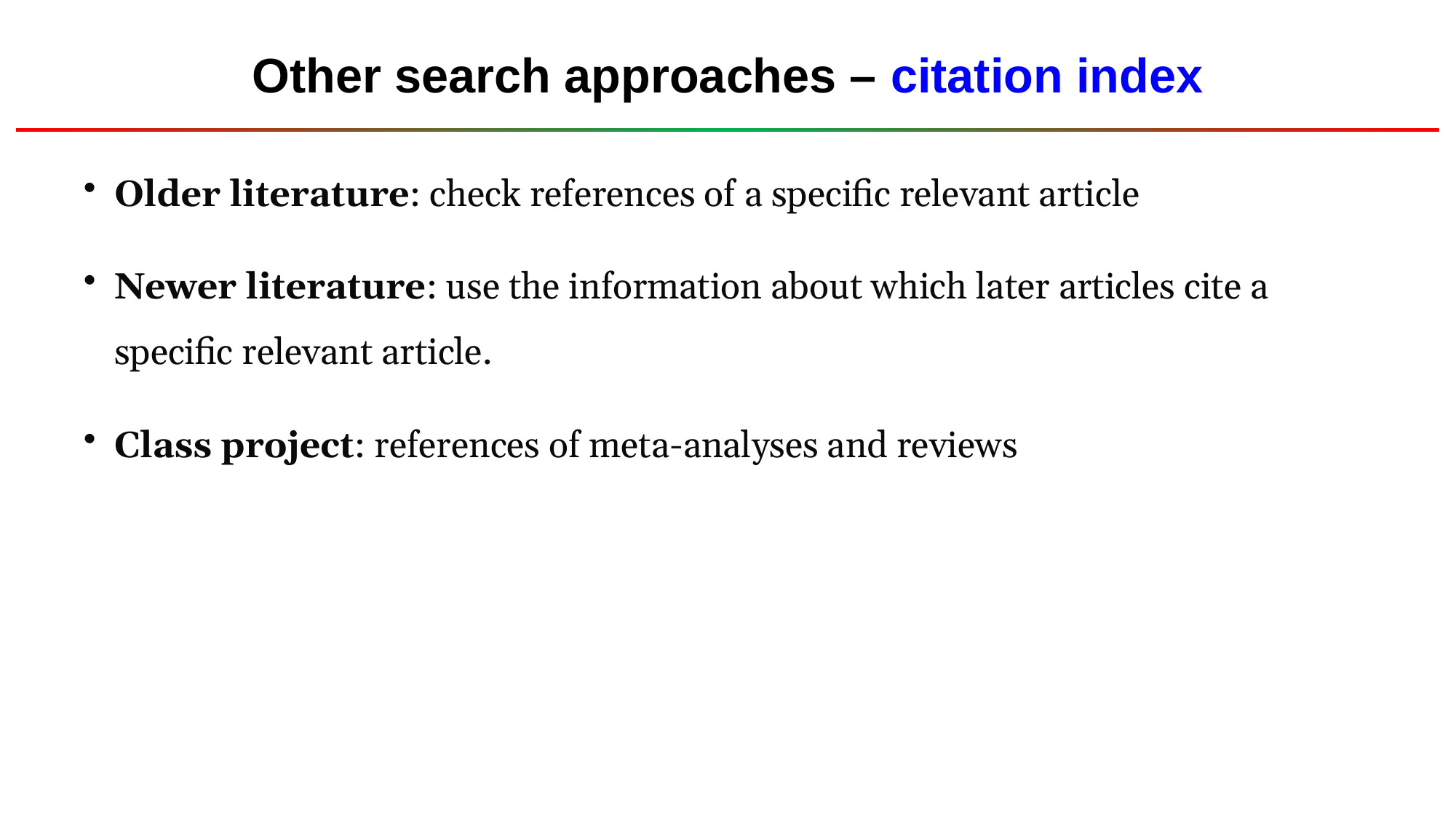

# Other search approaches – citation index
Older literature: check references of a specific relevant article
Newer literature: use the information about which later articles cite a specific relevant article.
Class project: references of meta-analyses and reviews